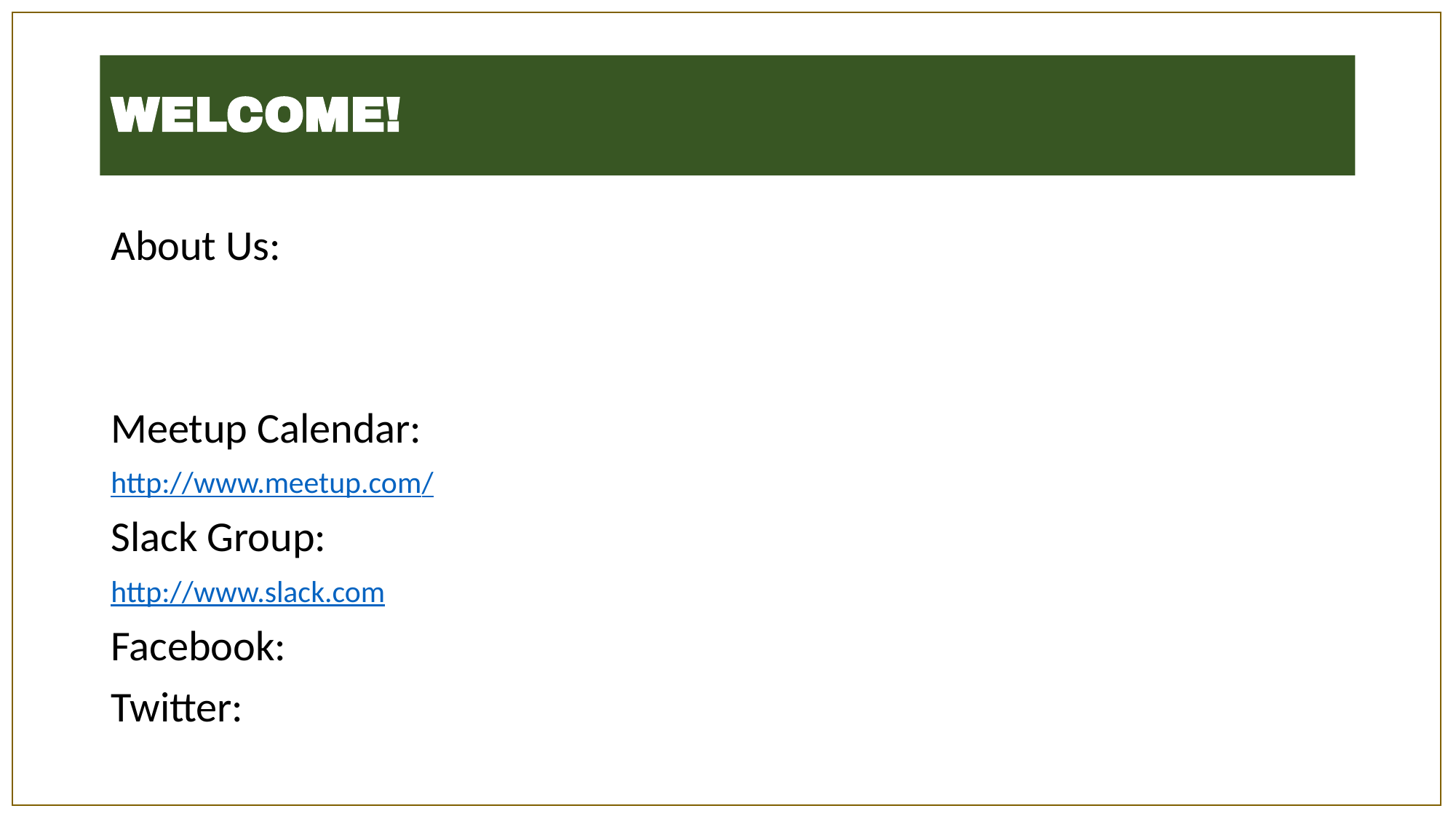

# WELCOME!
About Us:

Meetup Calendar:
http://www.meetup.com/
Slack Group:
http://www.slack.com
Facebook:
Twitter: